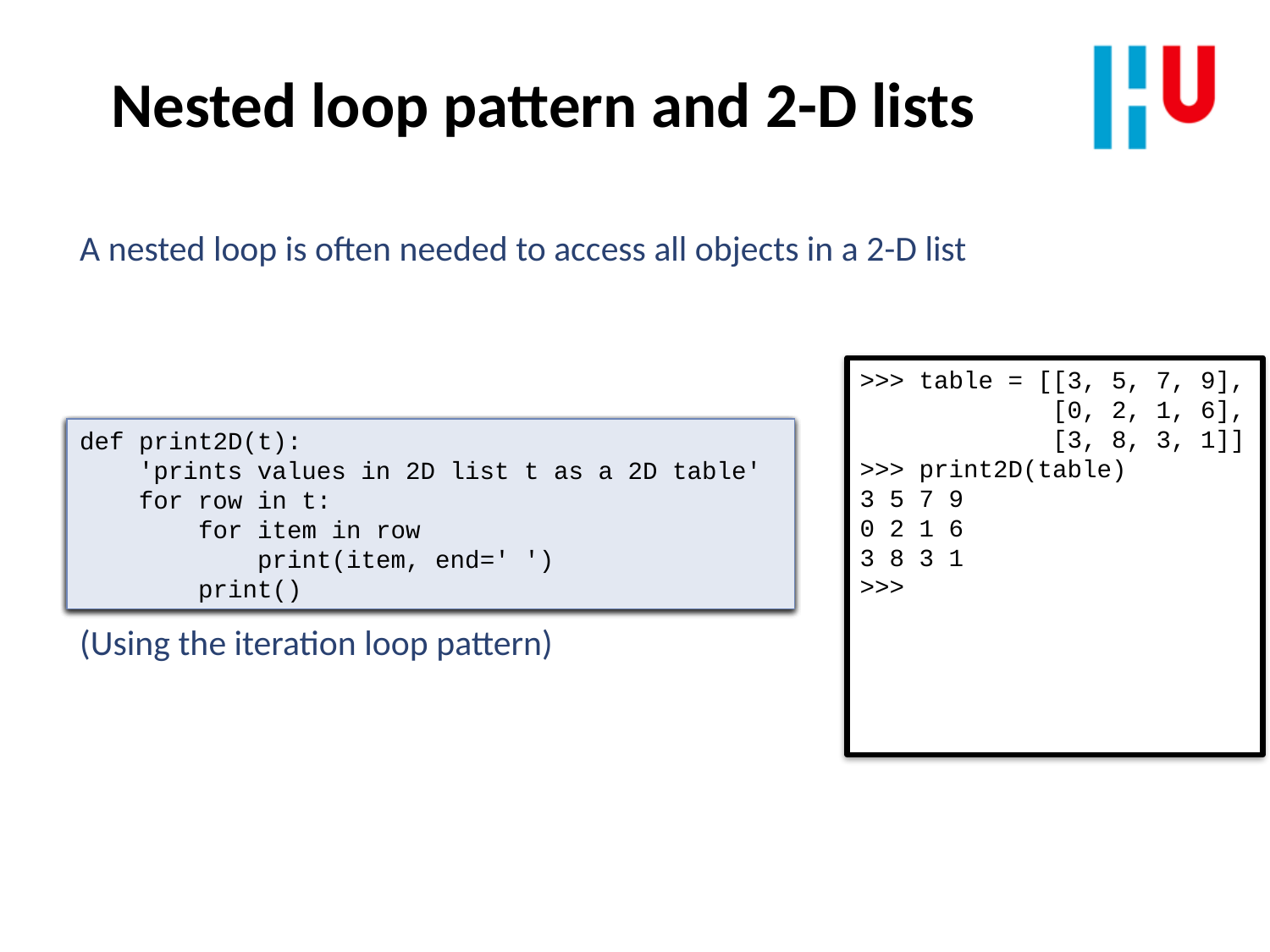

Nested loop pattern and 2-D lists
A nested loop is often needed to access all objects in a 2-D list
>>> table = [[3, 5, 7, 9],
             [0, 2, 1, 6],
             [3, 8, 3, 1]]
>>> print2D(table)
3 5 7 9
0 2 1 6
3 8 3 1
>>>

def print2D(t):
    'prints values in 2D list t as a 2D table'

def print2D(t):
    'prints values in 2D list t as a 2D table'
    # for every row of t
        # for every object in the row
            # print object

def print2D(t):
    'prints values in 2D list t as a 2D table'
    for row in t:
        for item in row
            print(item, end=' ')

def print2D(t):
    'prints values in 2D list t as a 2D table'
    for row in t:
        for item in row
            print(item, end=' ')
        print()
(Using the iteration loop pattern)